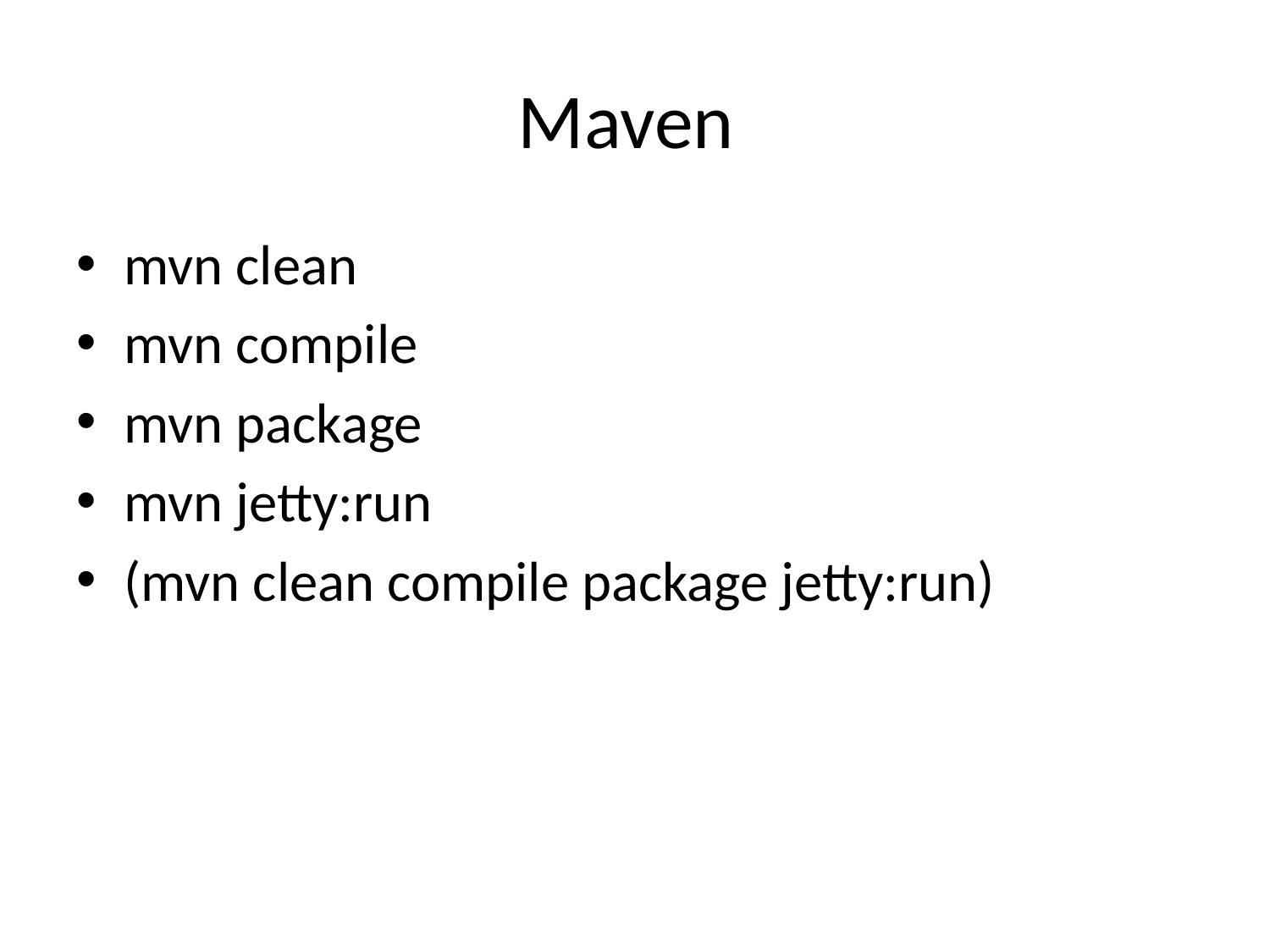

# Maven
mvn clean
mvn compile
mvn package
mvn jetty:run
(mvn clean compile package jetty:run)